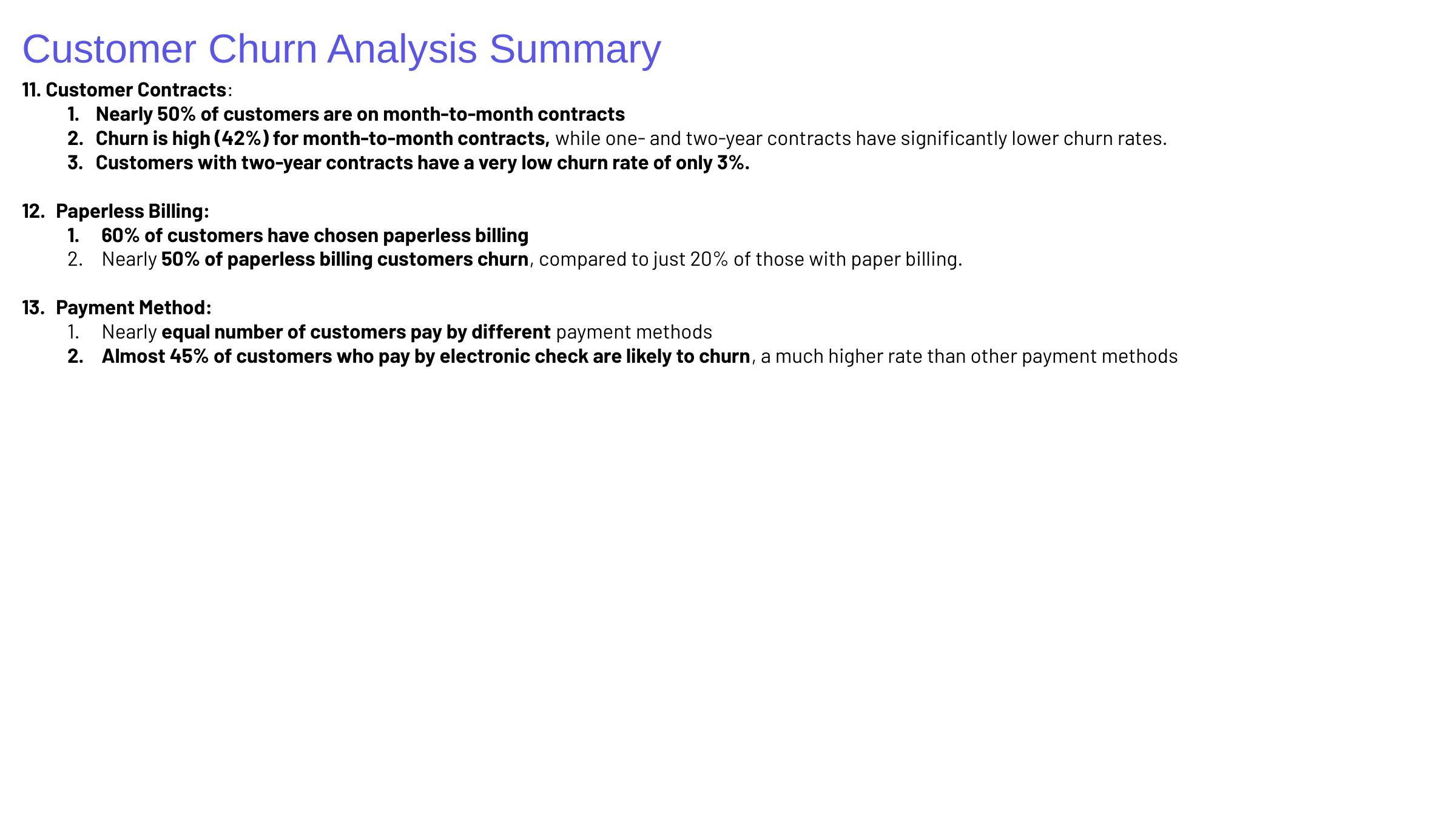

Customer Churn Analysis Summary
11. Customer Contracts:
Nearly 50% of customers are on month-to-month contracts
Churn is high (42%) for month-to-month contracts, while one- and two-year contracts have significantly lower churn rates.
Customers with two-year contracts have a very low churn rate of only 3%.

Paperless Billing:
60% of customers have chosen paperless billing
Nearly 50% of paperless billing customers churn, compared to just 20% of those with paper billing.

Payment Method:
Nearly equal number of customers pay by different payment methods
Almost 45% of customers who pay by electronic check are likely to churn, a much higher rate than other payment methods